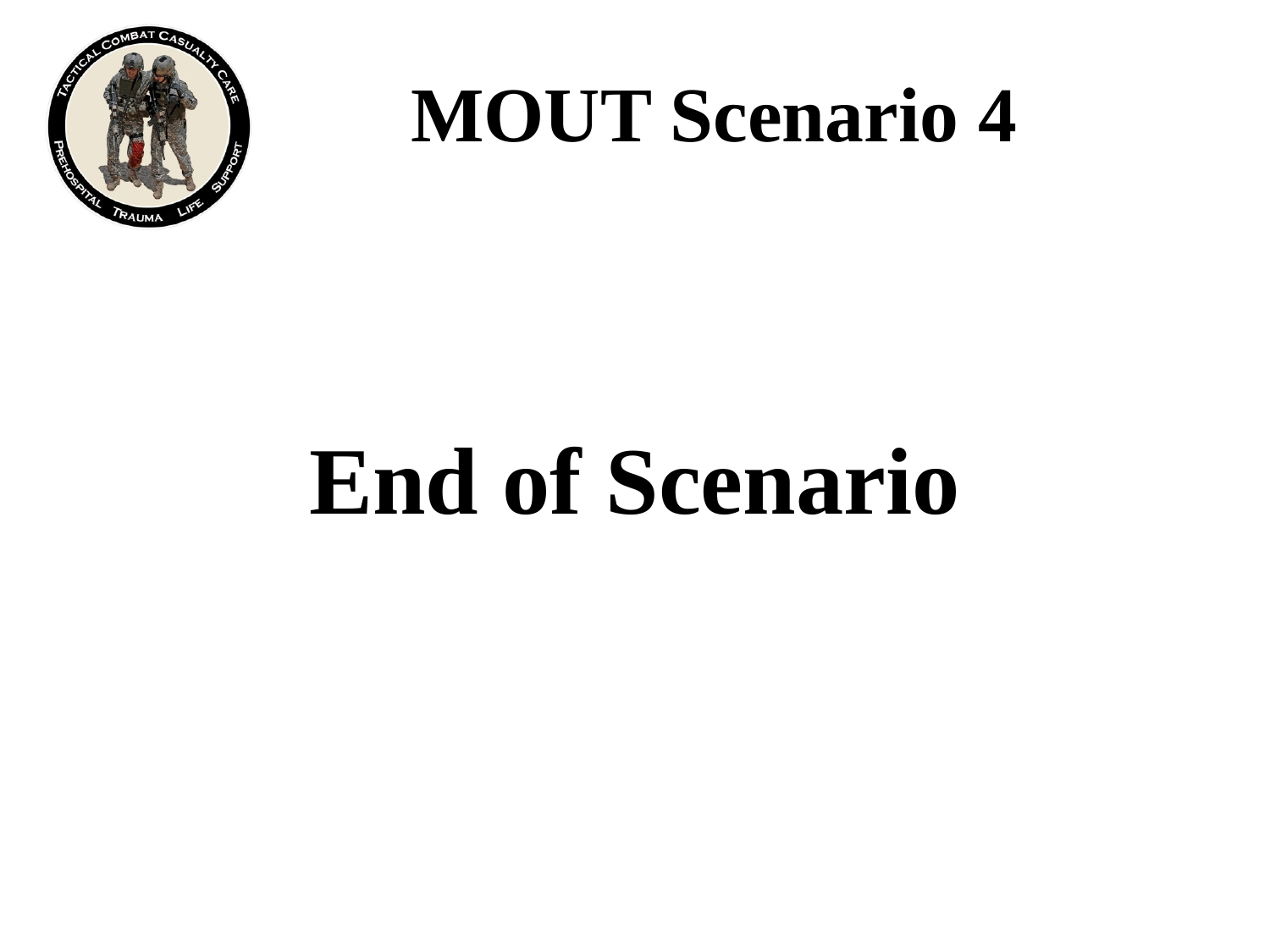

# MOUT Scenario 4
End of Scenario